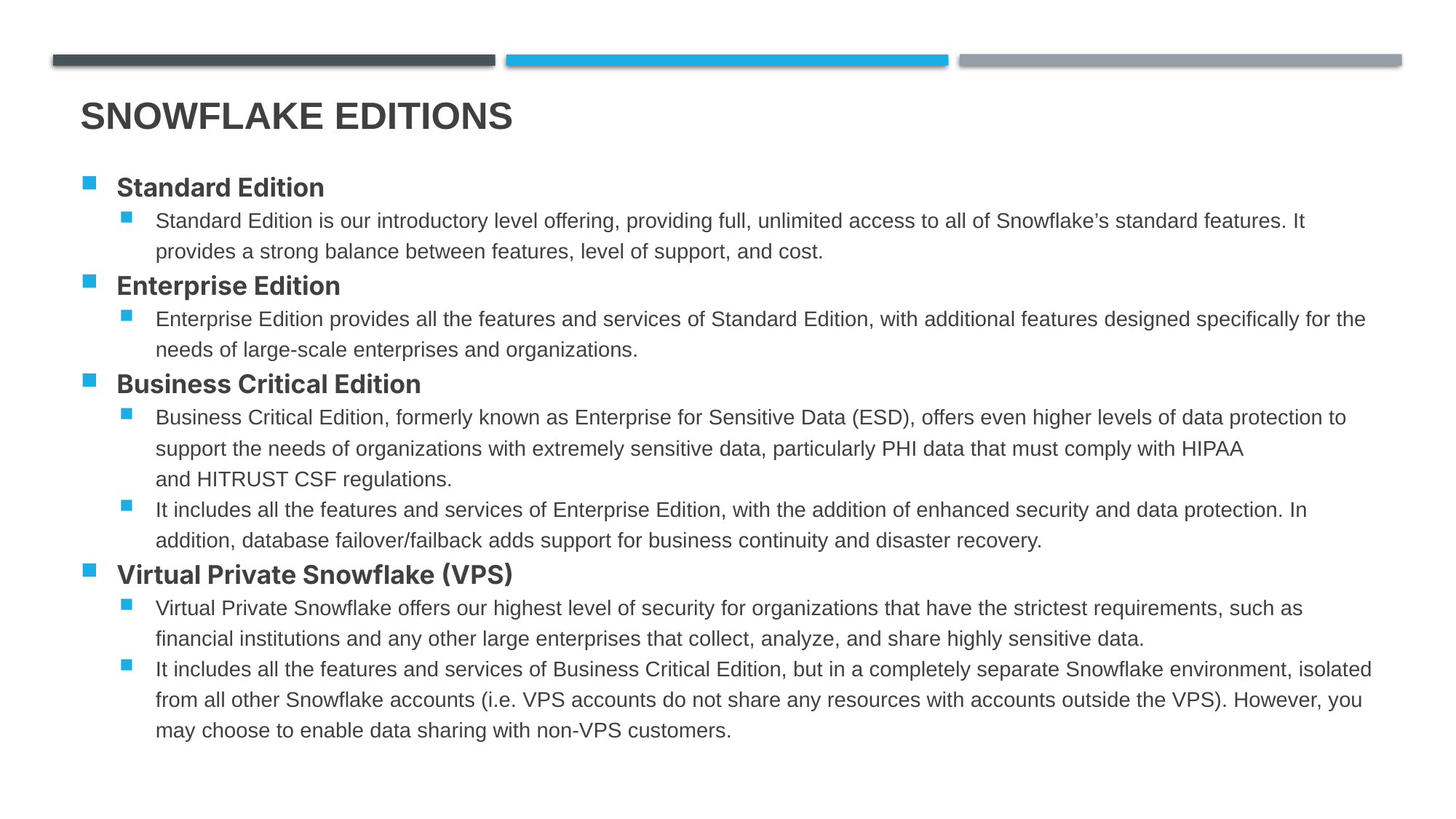

# SNOWFLAKE EDITIONS
Standard Edition
Standard Edition is our introductory level offering, providing full, unlimited access to all of Snowflake’s standard features. It provides a strong balance between features, level of support, and cost.
Enterprise Edition
Enterprise Edition provides all the features and services of Standard Edition, with additional features designed specifically for the needs of large-scale enterprises and organizations.
Business Critical Edition
Business Critical Edition, formerly known as Enterprise for Sensitive Data (ESD), offers even higher levels of data protection to support the needs of organizations with extremely sensitive data, particularly PHI data that must comply with HIPAA and HITRUST CSF regulations.
It includes all the features and services of Enterprise Edition, with the addition of enhanced security and data protection. In addition, database failover/failback adds support for business continuity and disaster recovery.
Virtual Private Snowflake (VPS)
Virtual Private Snowflake offers our highest level of security for organizations that have the strictest requirements, such as financial institutions and any other large enterprises that collect, analyze, and share highly sensitive data.
It includes all the features and services of Business Critical Edition, but in a completely separate Snowflake environment, isolated from all other Snowflake accounts (i.e. VPS accounts do not share any resources with accounts outside the VPS). However, you may choose to enable data sharing with non-VPS customers.